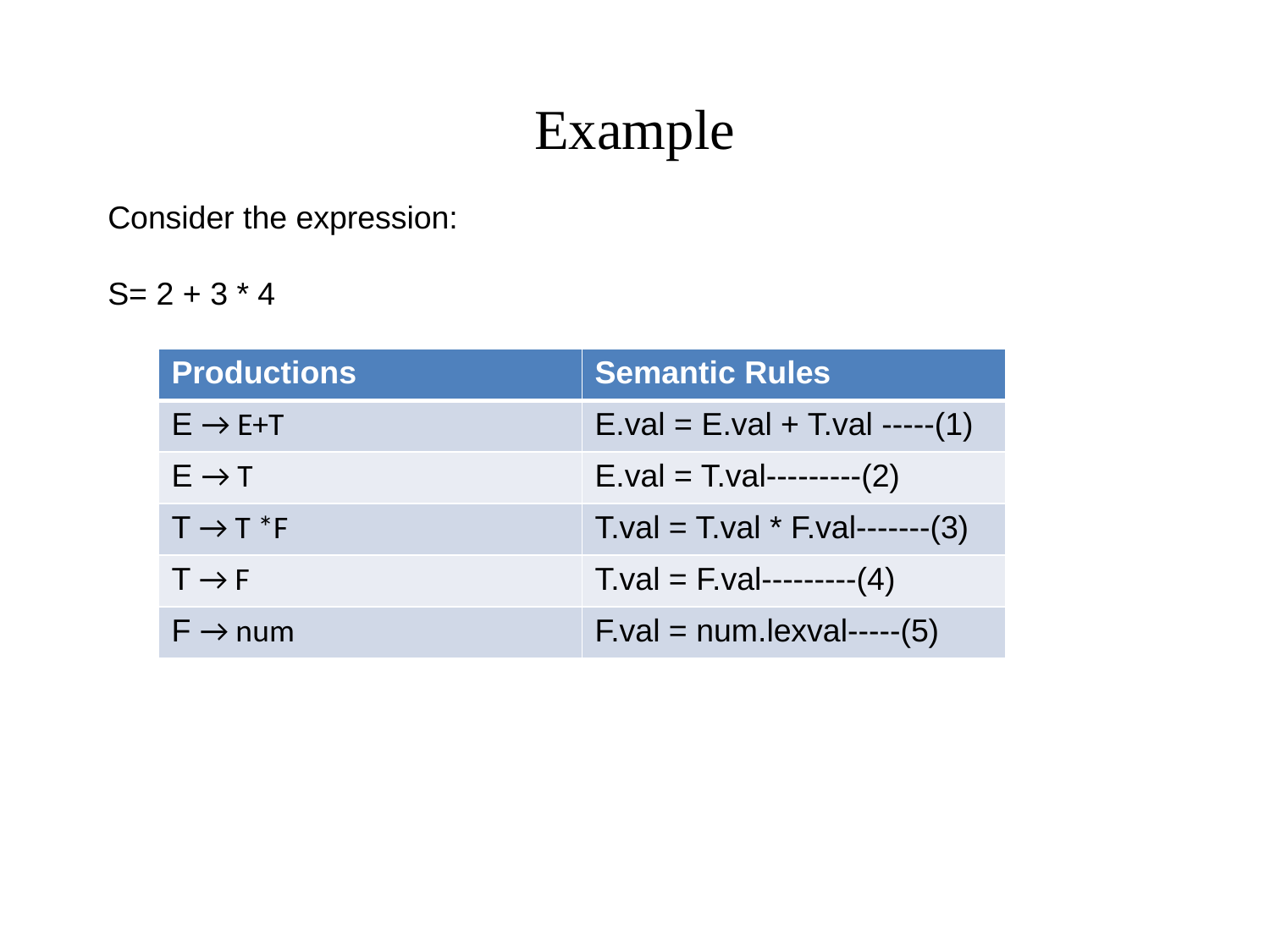

Example
# Consider the expression:

S= 2 + 3 * 4

| Productions | Semantic Rules |
| --- | --- |
| E → E+T | E.val = E.val + T.val -----(1) |
| E → T | E.val = T.val---------(2) |
| T → T \*F | T.val = T.val \* F.val-------(3) |
| T → F | T.val = F.val---------(4) |
| F → num | F.val = num.lexval-----(5) |